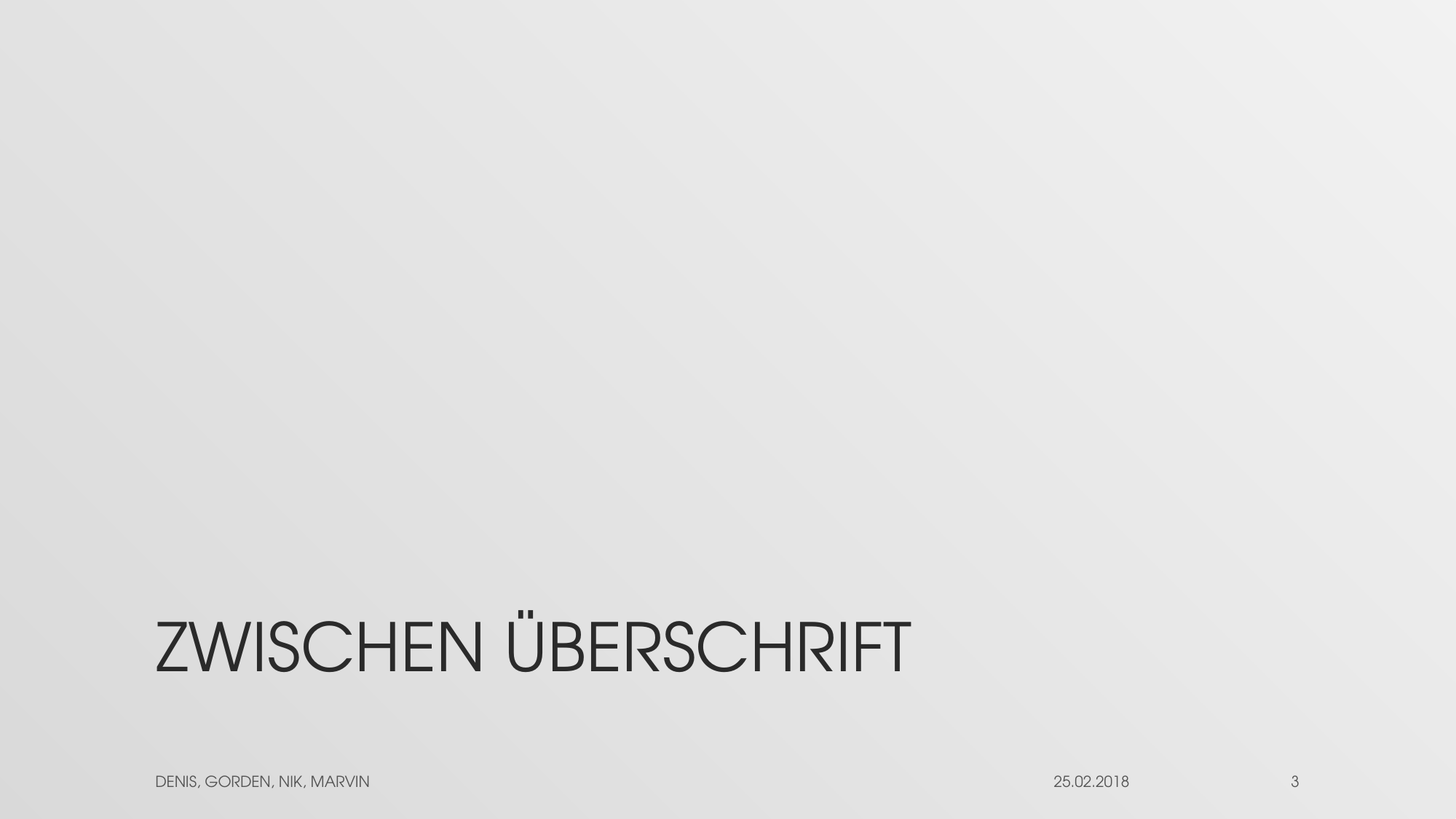

# Zwischen Überschrift
Denis, Gorden, Nik, Marvin
25.02.2018
3